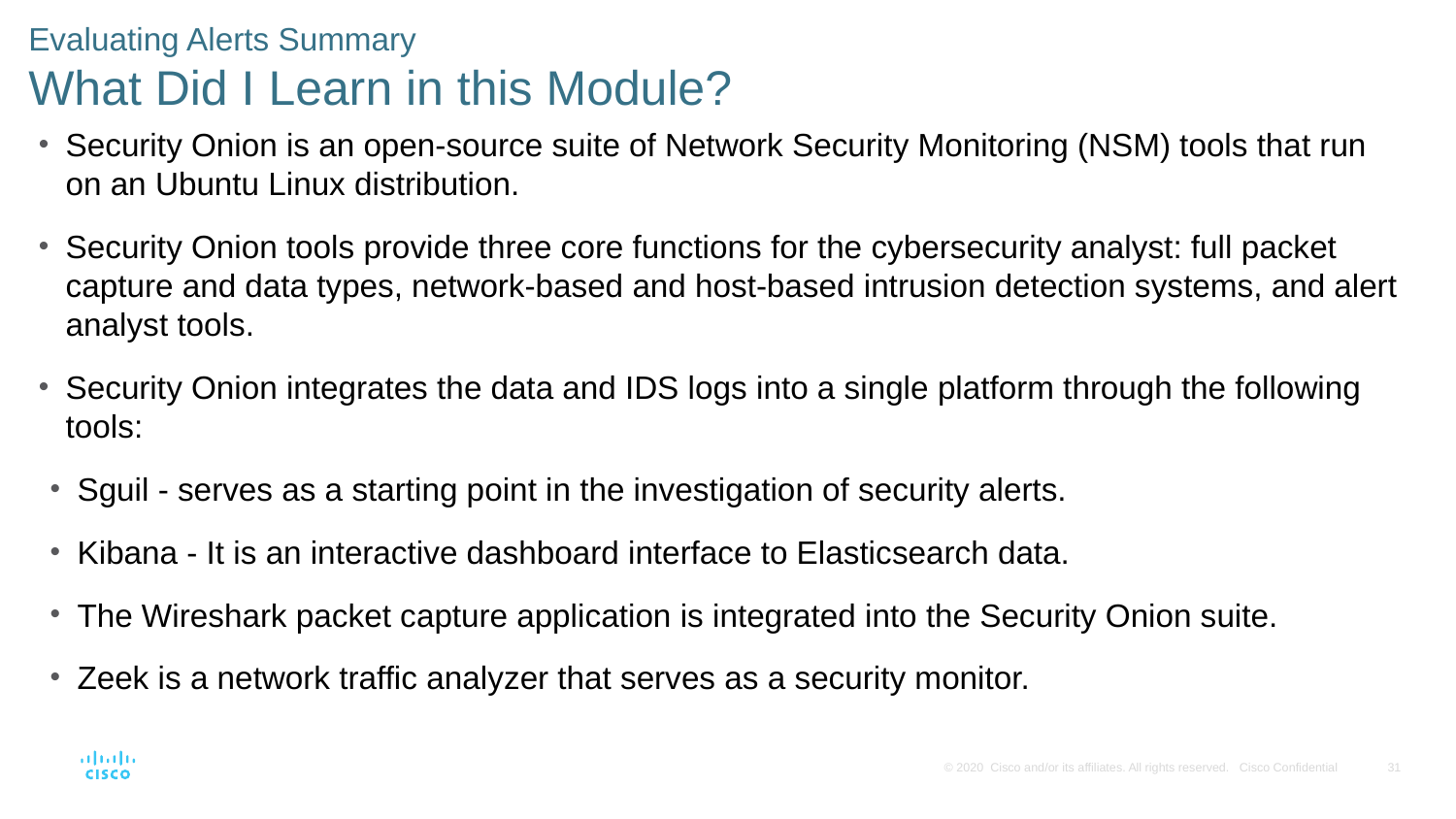

# Evaluating Alerts Summary What Did I Learn in this Module?
Security Onion is an open-source suite of Network Security Monitoring (NSM) tools that run on an Ubuntu Linux distribution.
Security Onion tools provide three core functions for the cybersecurity analyst: full packet capture and data types, network-based and host-based intrusion detection systems, and alert analyst tools.
Security Onion integrates the data and IDS logs into a single platform through the following tools:
Sguil - serves as a starting point in the investigation of security alerts.
Kibana - It is an interactive dashboard interface to Elasticsearch data.
The Wireshark packet capture application is integrated into the Security Onion suite.
Zeek is a network traffic analyzer that serves as a security monitor.